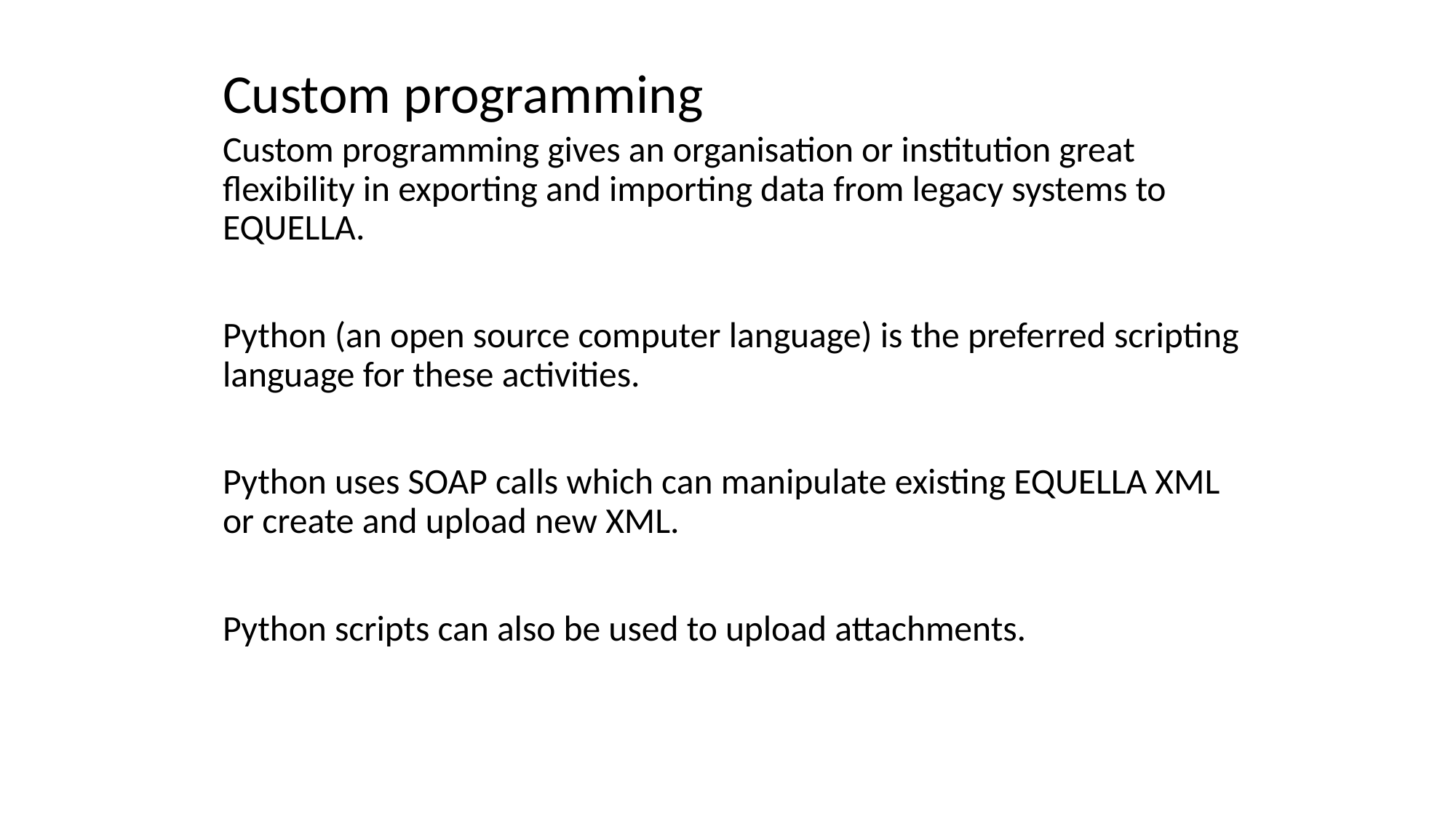

# Custom programming
Custom programming gives an organisation or institution great flexibility in exporting and importing data from legacy systems to EQUELLA.

Python (an open source computer language) is the preferred scripting language for these activities.

Python uses SOAP calls which can manipulate existing EQUELLA XML or create and upload new XML.

Python scripts can also be used to upload attachments.